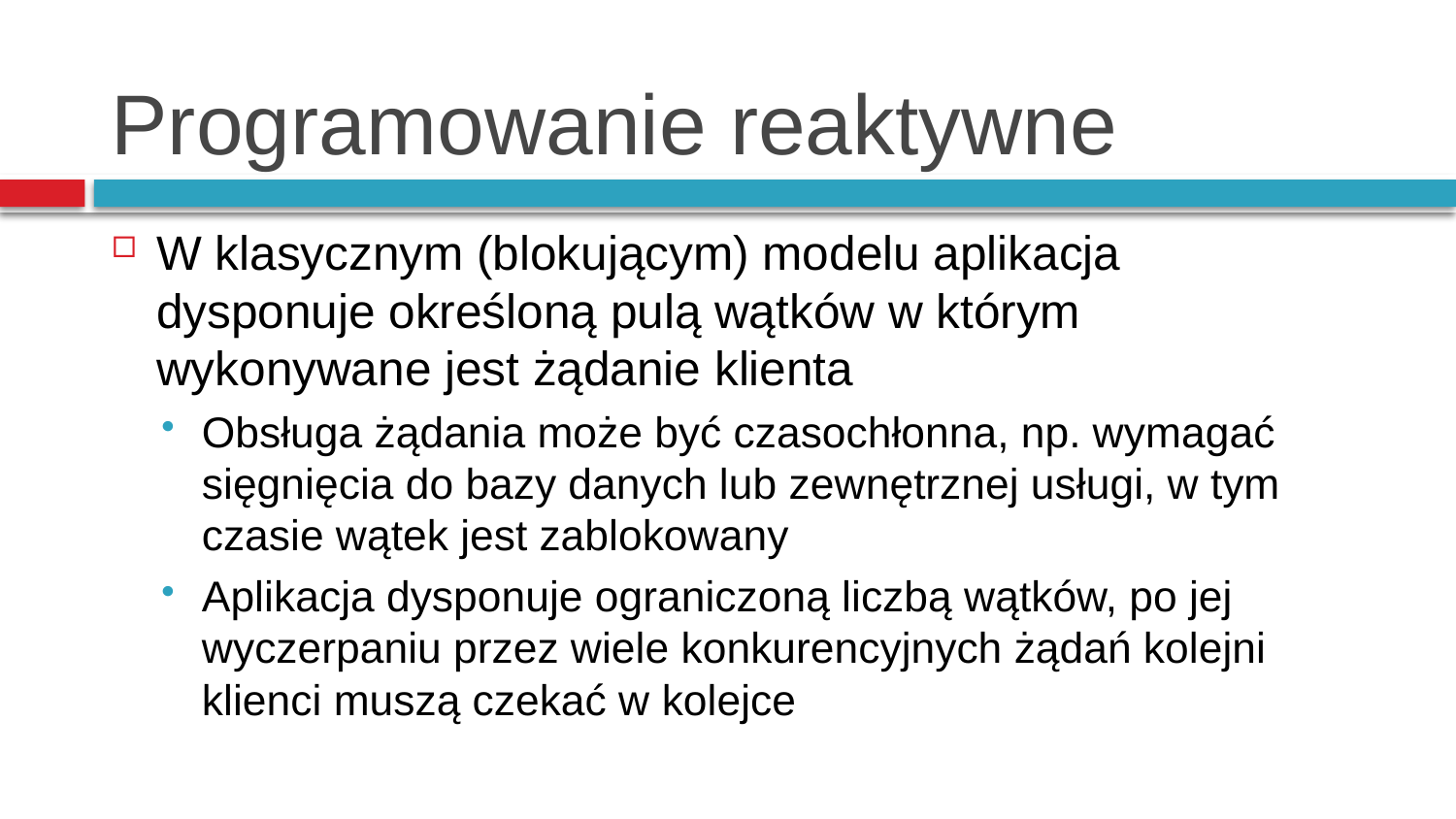

# Programowanie reaktywne
W klasycznym (blokującym) modelu aplikacja dysponuje określoną pulą wątków w którym wykonywane jest żądanie klienta
Obsługa żądania może być czasochłonna, np. wymagać sięgnięcia do bazy danych lub zewnętrznej usługi, w tym czasie wątek jest zablokowany
Aplikacja dysponuje ograniczoną liczbą wątków, po jej wyczerpaniu przez wiele konkurencyjnych żądań kolejni klienci muszą czekać w kolejce